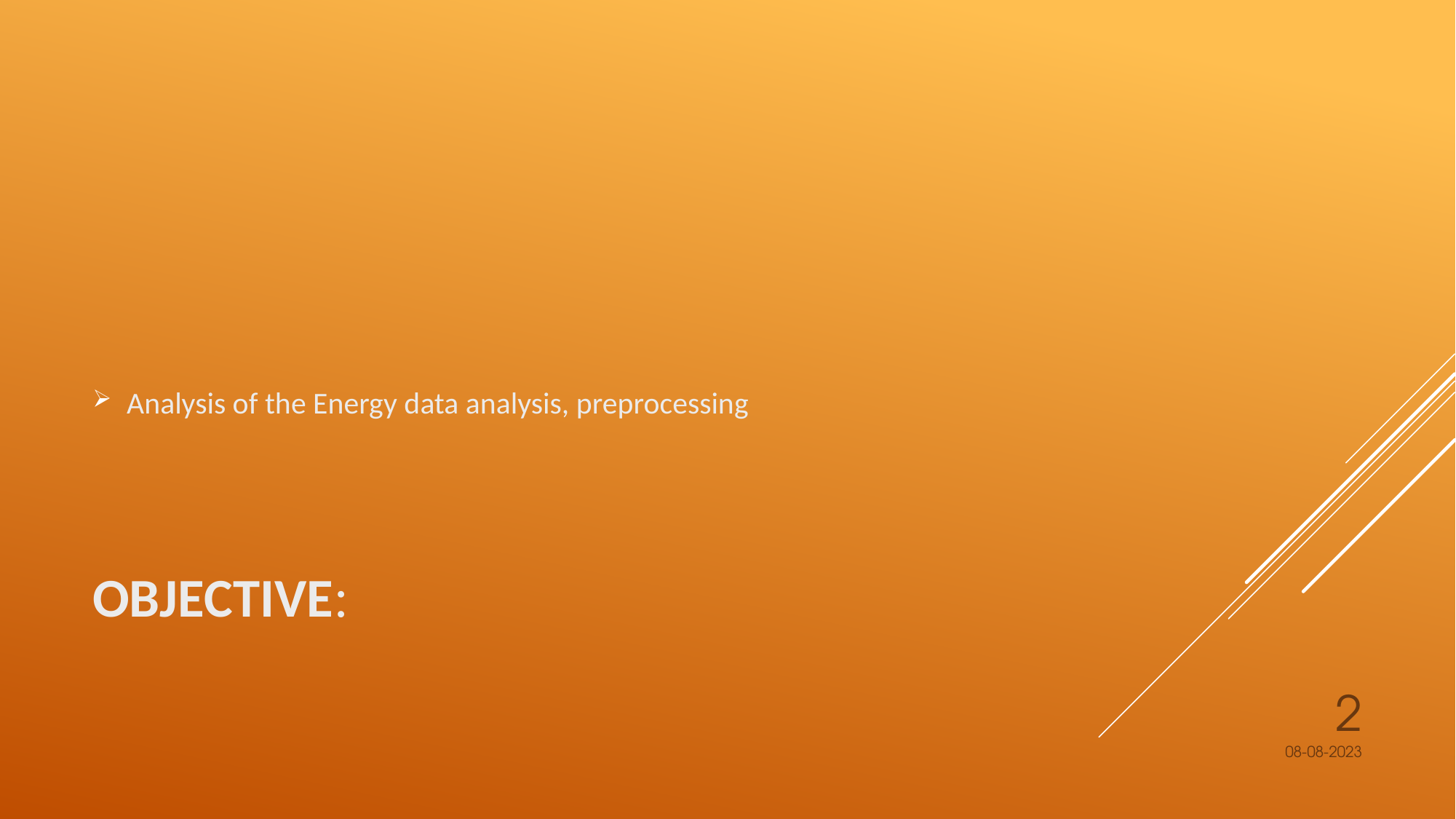

Analysis of the Energy data analysis, preprocessing
# Objective:
2
08-08-2023